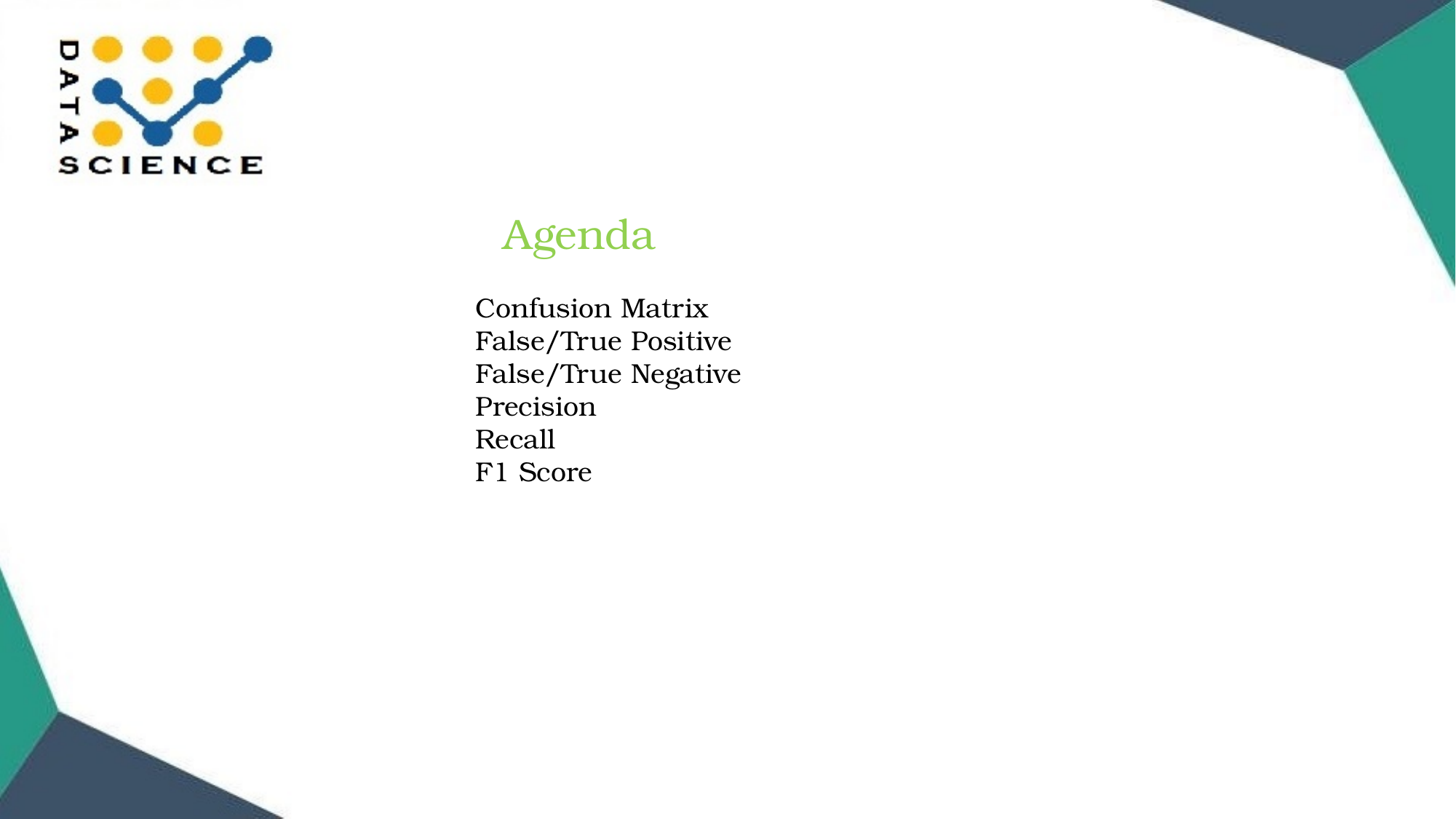

Agenda

Confusion Matrix
False/True Positive
False/True Negative
Precision
Recall
F1 Score